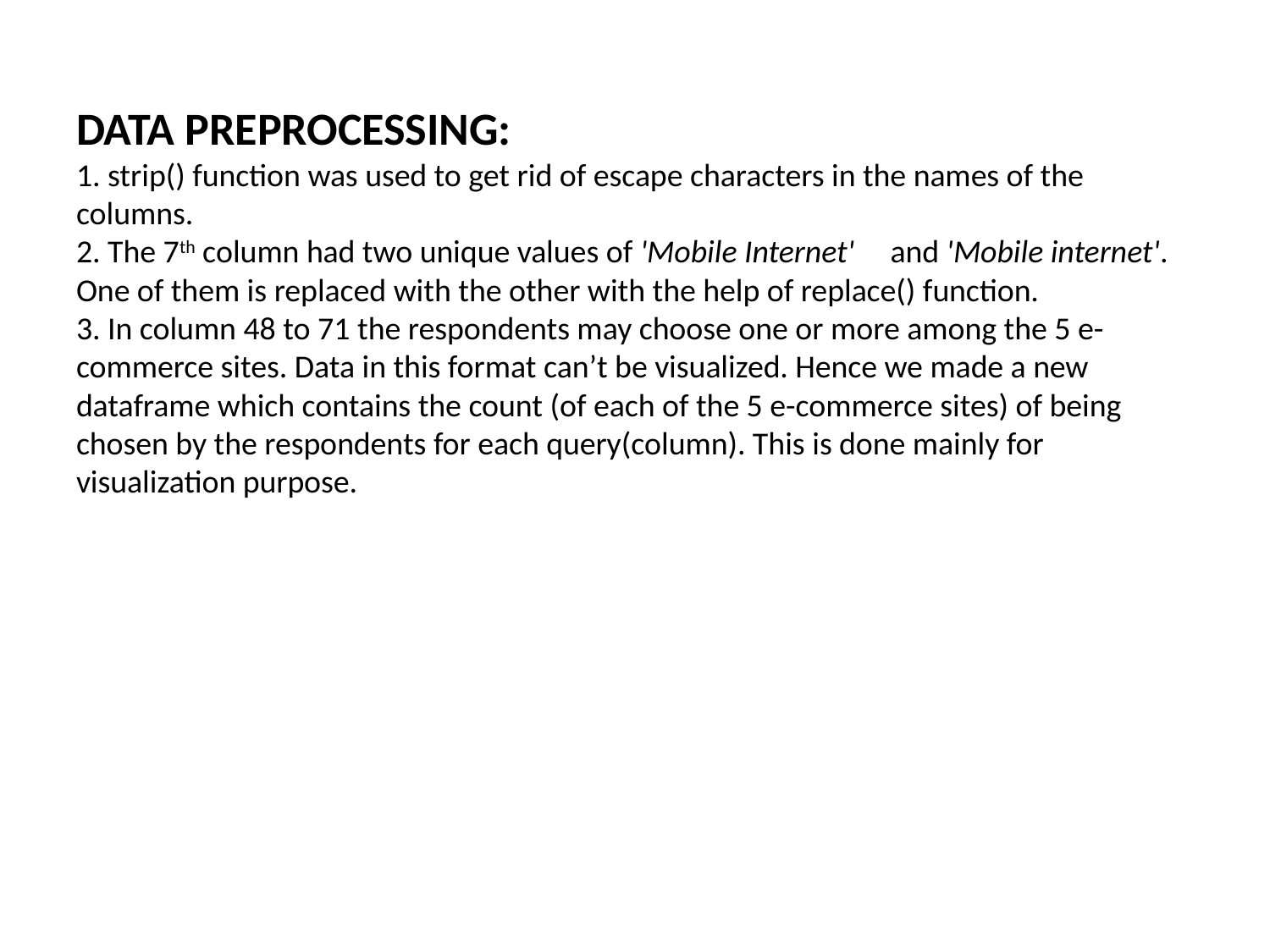

# DATA PREPROCESSING: 1. strip() function was used to get rid of escape characters in the names of the columns. 2. The 7th column had two unique values of 'Mobile Internet'     and 'Mobile internet'. One of them is replaced with the other with the help of replace() function. 3. In column 48 to 71 the respondents may choose one or more among the 5 e-commerce sites. Data in this format can’t be visualized. Hence we made a new dataframe which contains the count (of each of the 5 e-commerce sites) of being chosen by the respondents for each query(column). This is done mainly for visualization purpose.